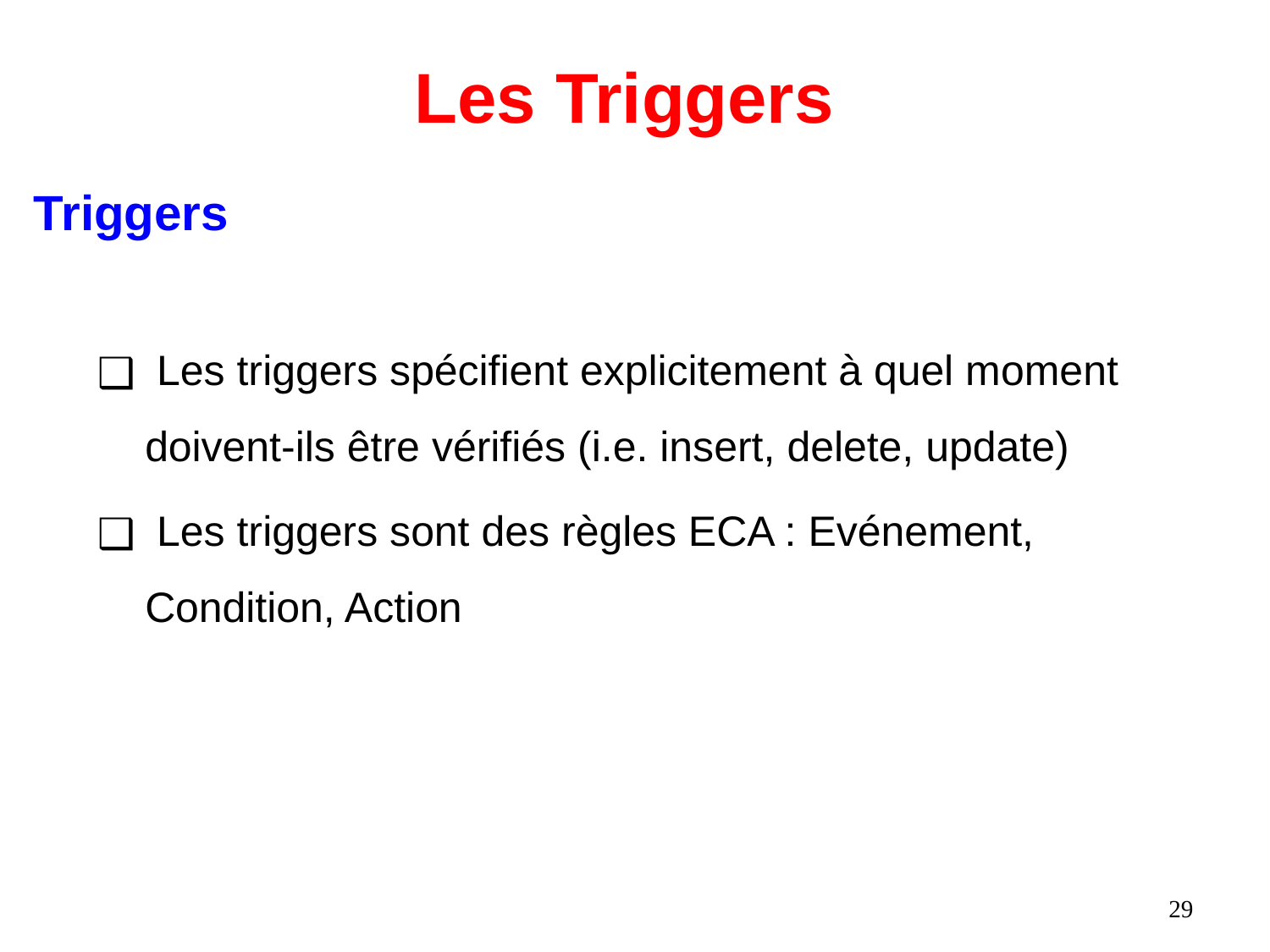

Les Triggers
Triggers

 Les triggers spécifient explicitement à quel moment doivent-ils être vérifiés (i.e. insert, delete, update)
 Les triggers sont des règles ECA : Evénement, Condition, Action

29